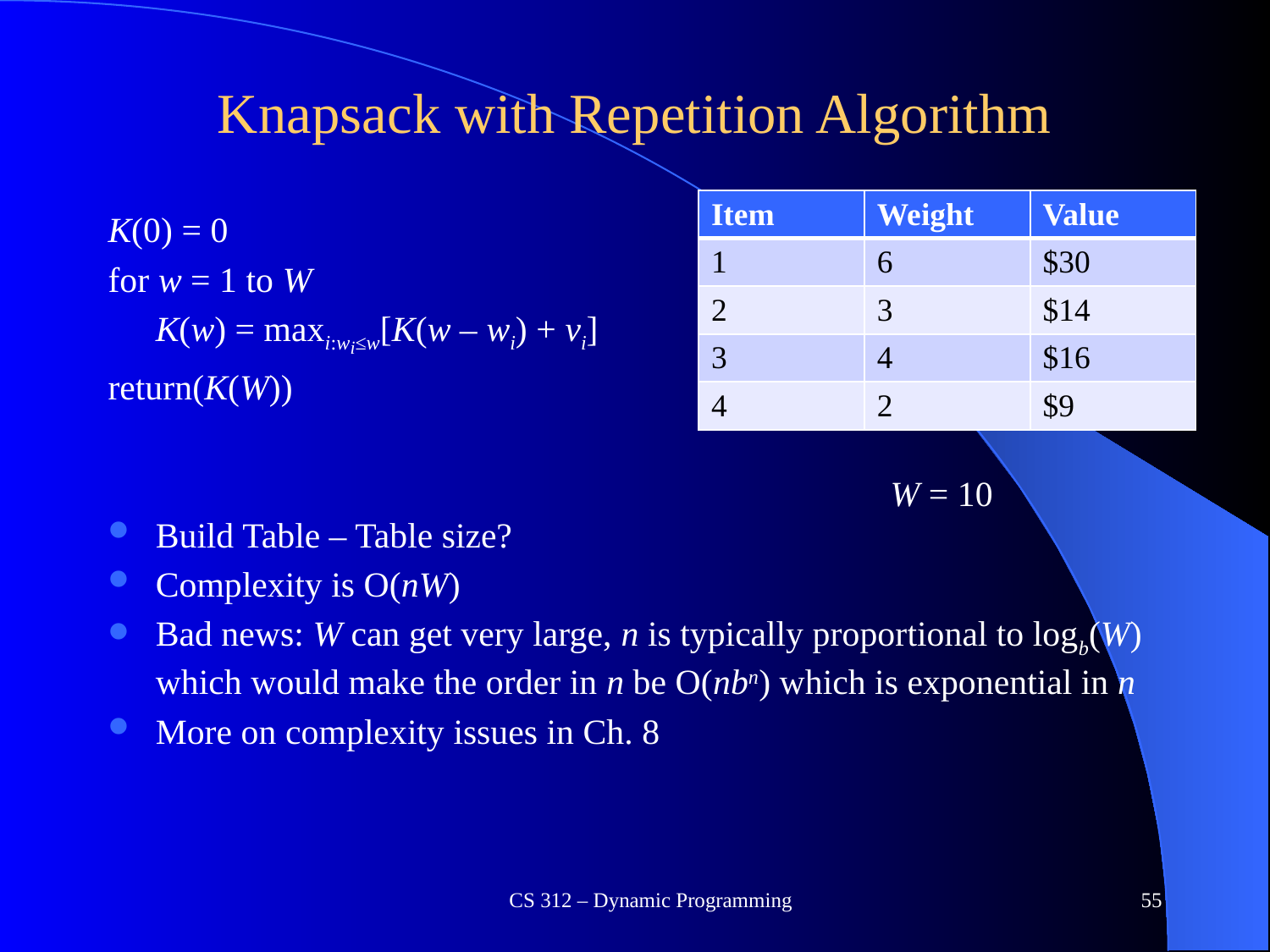

# Knapsack with Repetition Algorithm
| Item | Weight | Value |
| --- | --- | --- |
| 1 | 6 | $30 |
| 2 | 3 | $14 |
| 3 | 4 | $16 |
| 4 | 2 | $9 |
K(0) = 0
for w = 1 to W
	K(w) = maxi:wi≤w[K(w – wi) + vi]
return(K(W))

Build Table – Table size?
Complexity is O(nW)
Bad news: W can get very large, n is typically proportional to logb(W) which would make the order in n be O(nbn) which is exponential in n
More on complexity issues in Ch. 8

W = 10
CS 312 – Dynamic Programming
55